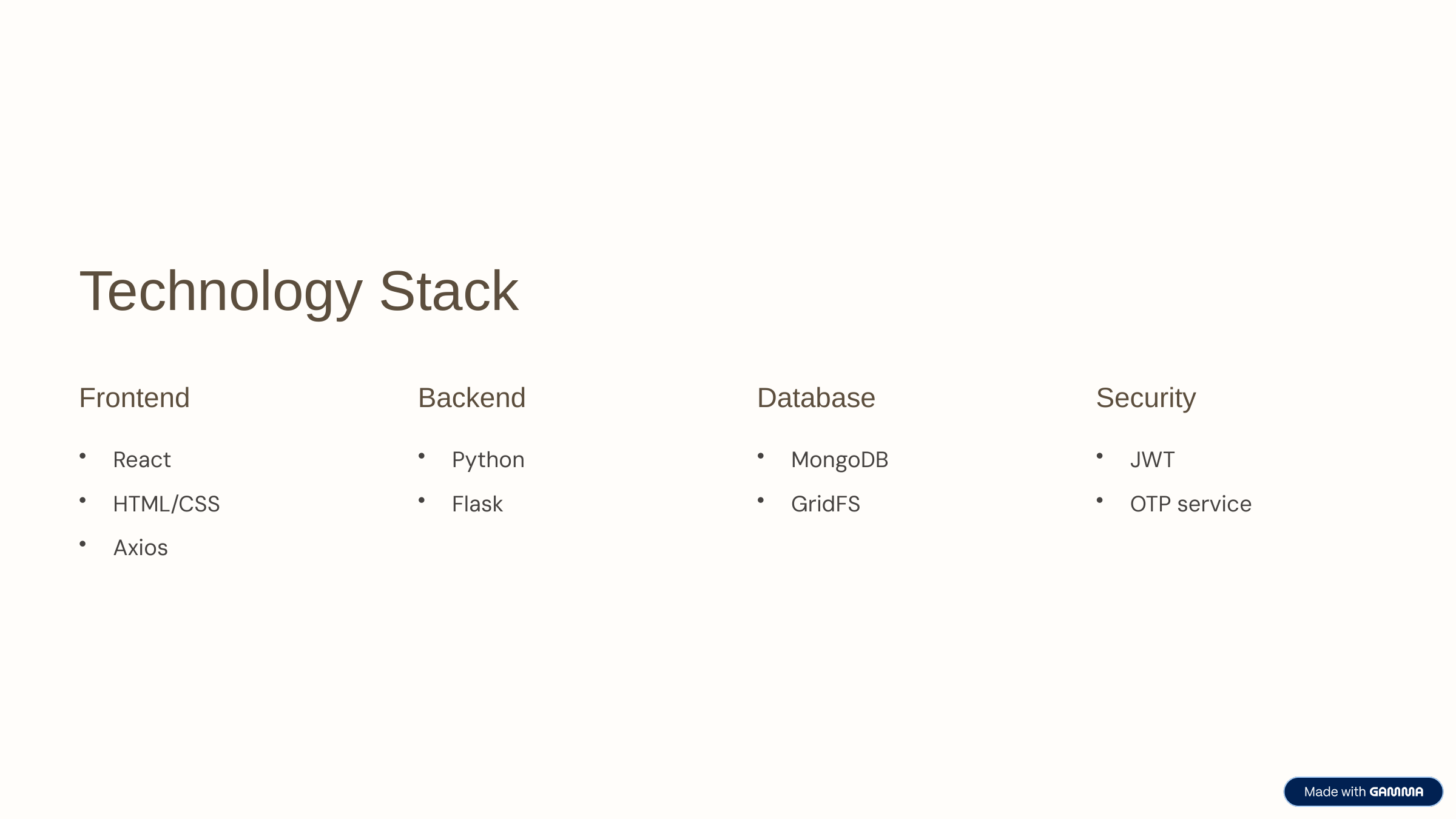

Technology Stack
Frontend
Backend
Database
Security
React
Python
MongoDB
JWT
HTML/CSS
Flask
GridFS
OTP service
Axios